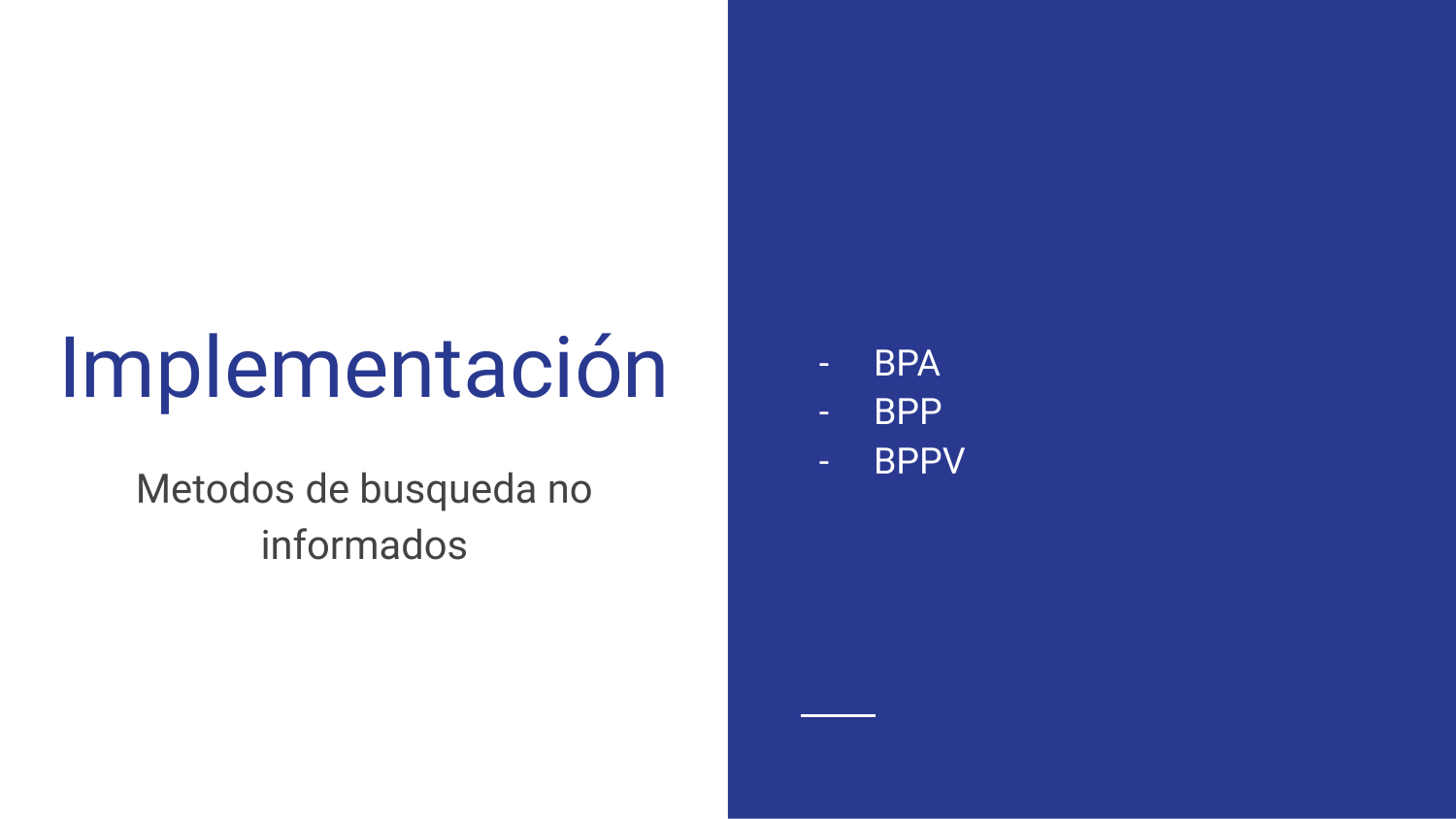

BPA
BPP
BPPV
# Implementación
Metodos de busqueda no informados